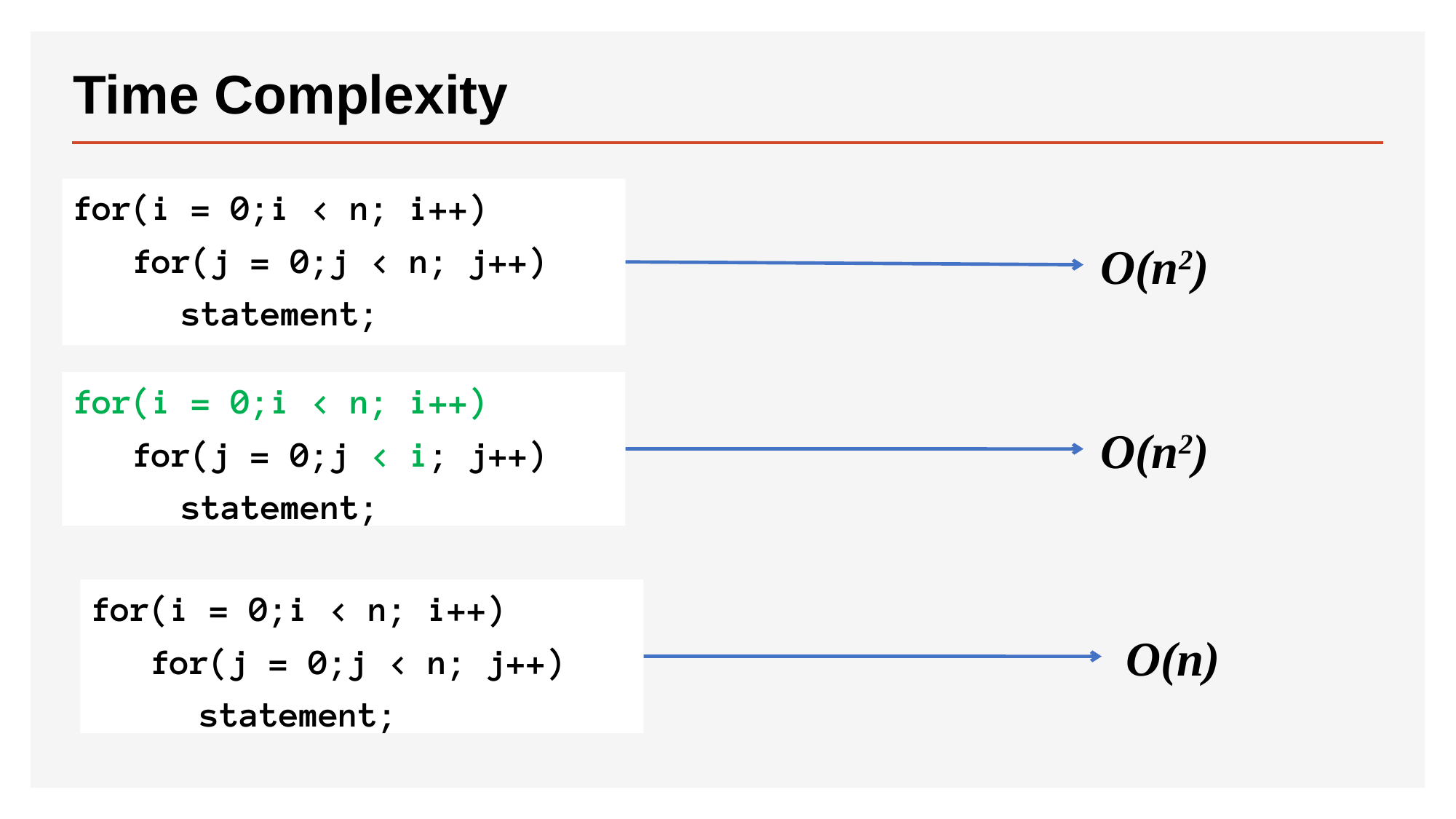

# Time Complexity
for(i = 0;i < n; i++)
   for(j = 0;j < n; j++)
	statement;
O(n2)
for(i = 0;i < n; i++)
   for(j = 0;j < i; j++)
	statement;
O(n2)
for(i = 0;i < n; i++)
   for(j = 0;j < n; j++)
	statement;
O(n)